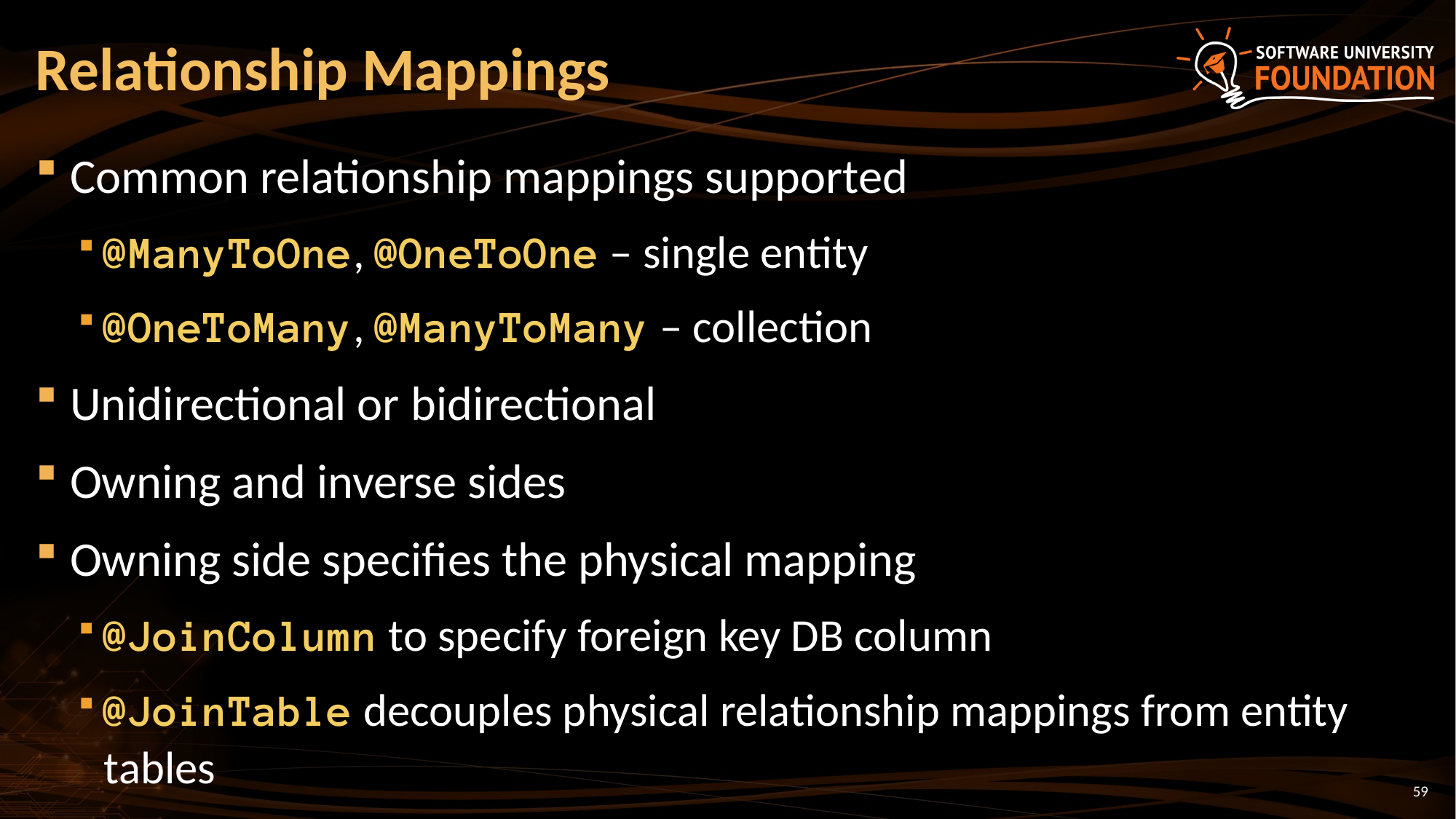

# Relationship Mappings
Common relationship mappings supported
@ManyToOne, @OneToOne – single entity
@OneToMany, @ManyToMany – collection
Unidirectional or bidirectional
Owning and inverse sides
Owning side specifies the physical mapping
@JoinColumn to specify foreign key DB column
@JoinTable decouples physical relationship mappings from entity tables
59